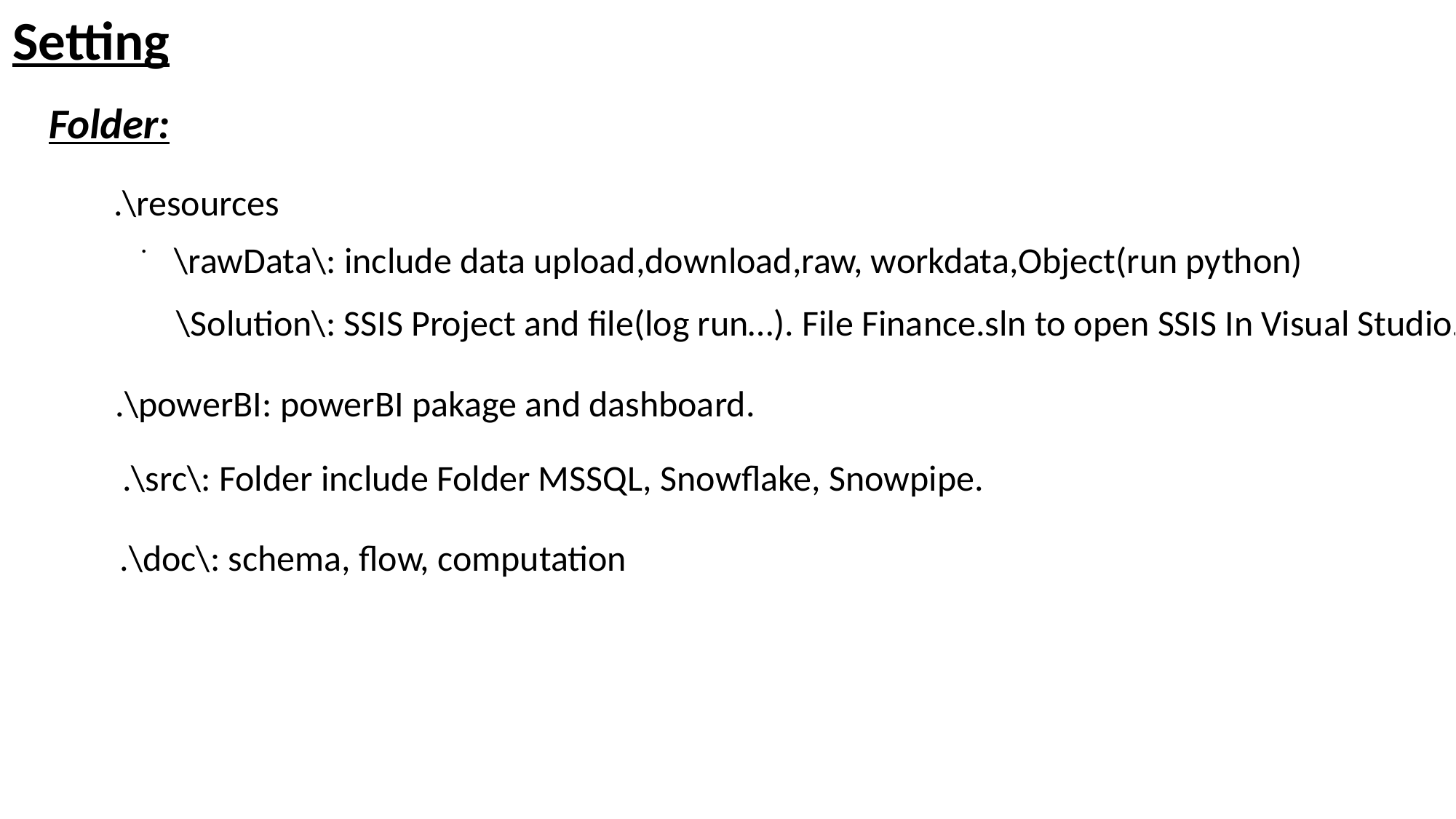

Setting
Folder:
.\resources
.
\rawData\: include data upload,download,raw, workdata,Object(run python)
\Solution\: SSIS Project and file(log run…). File Finance.sln to open SSIS In Visual Studio.
.\powerBI: powerBI pakage and dashboard.
.\src\: Folder include Folder MSSQL, Snowflake, Snowpipe.
.\doc\: schema, flow, computation